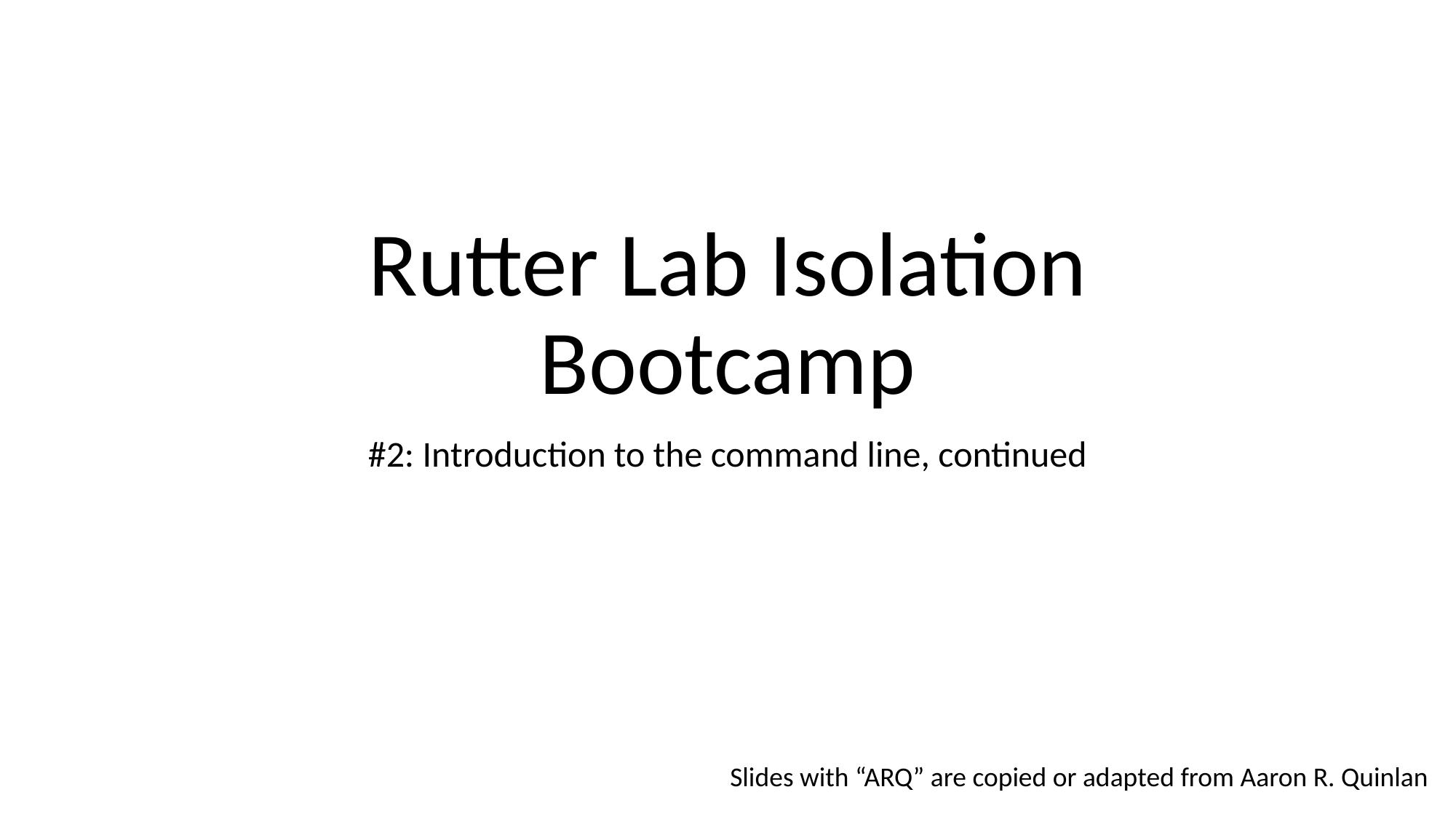

# Rutter Lab Isolation Bootcamp
#2: Introduction to the command line, continued
Slides with “ARQ” are copied or adapted from Aaron R. Quinlan